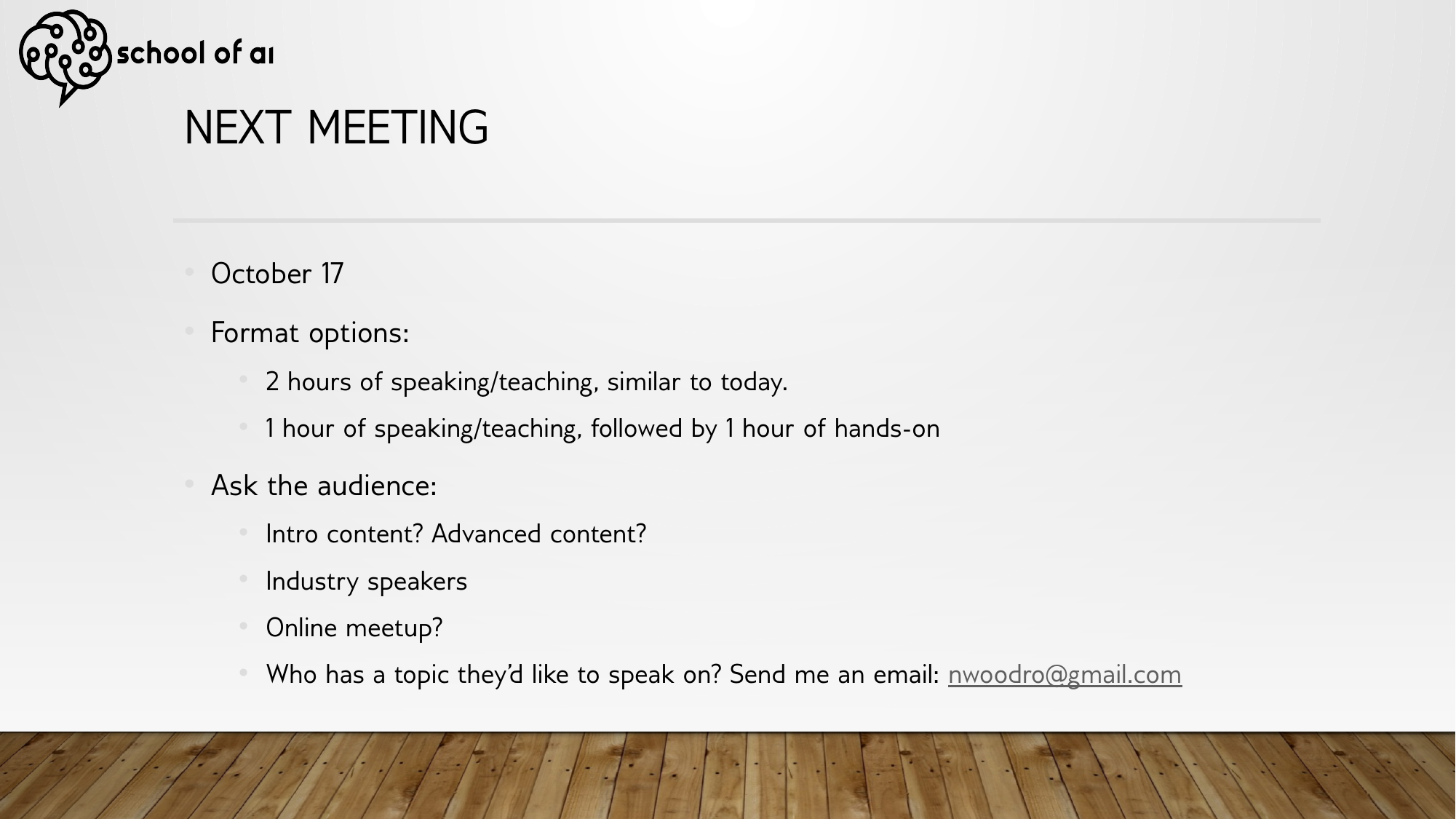

# Next Meeting
October 17
Format options:
2 hours of speaking/teaching, similar to today.
1 hour of speaking/teaching, followed by 1 hour of hands-on
Ask the audience:
Intro content? Advanced content?
Industry speakers
Online meetup?
Who has a topic they’d like to speak on? Send me an email: nwoodro@gmail.com